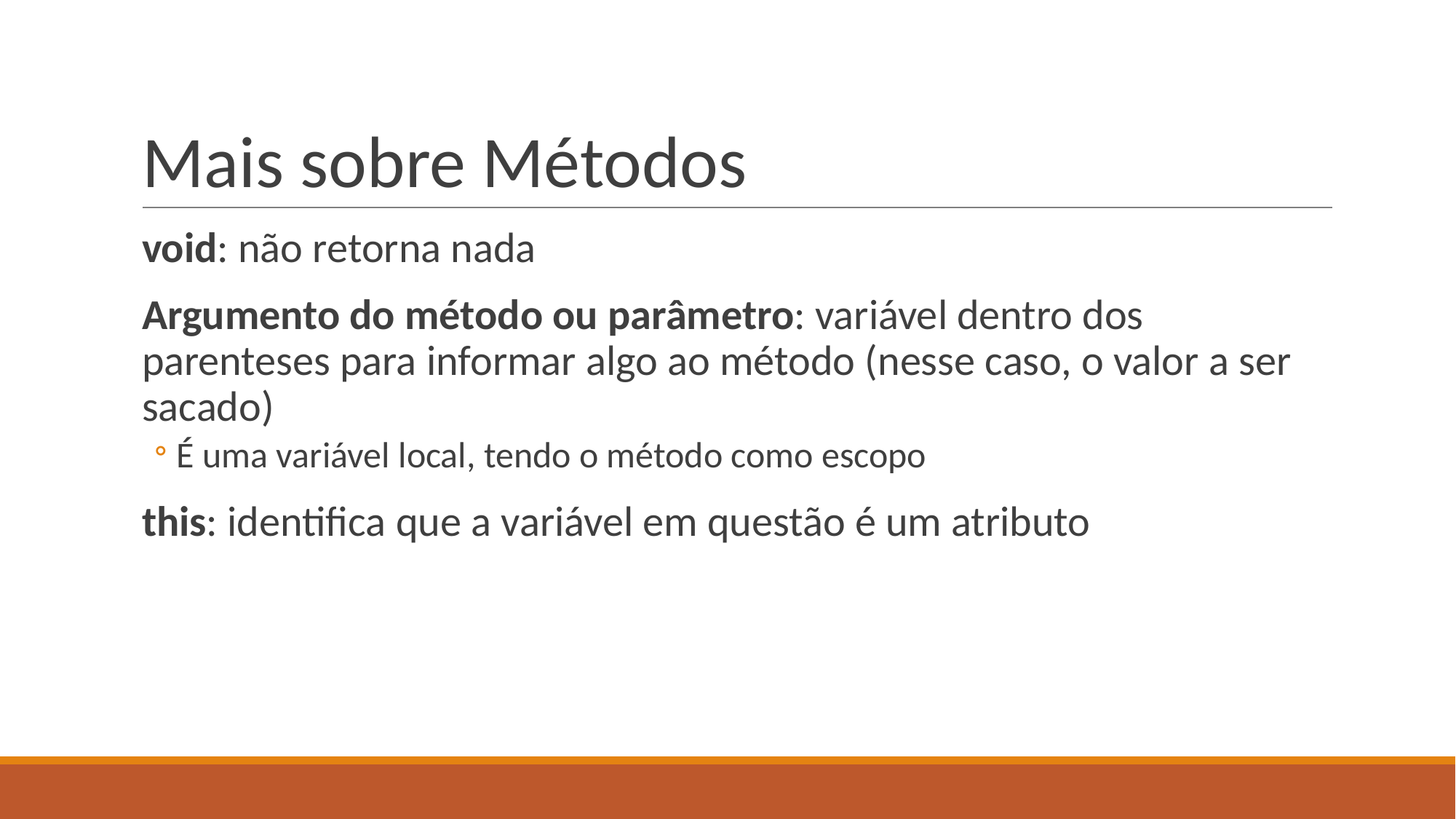

# Mais sobre Métodos
void: não retorna nada
Argumento do método ou parâmetro: variável dentro dos parenteses para informar algo ao método (nesse caso, o valor a ser sacado)
É uma variável local, tendo o método como escopo
this: identifica que a variável em questão é um atributo